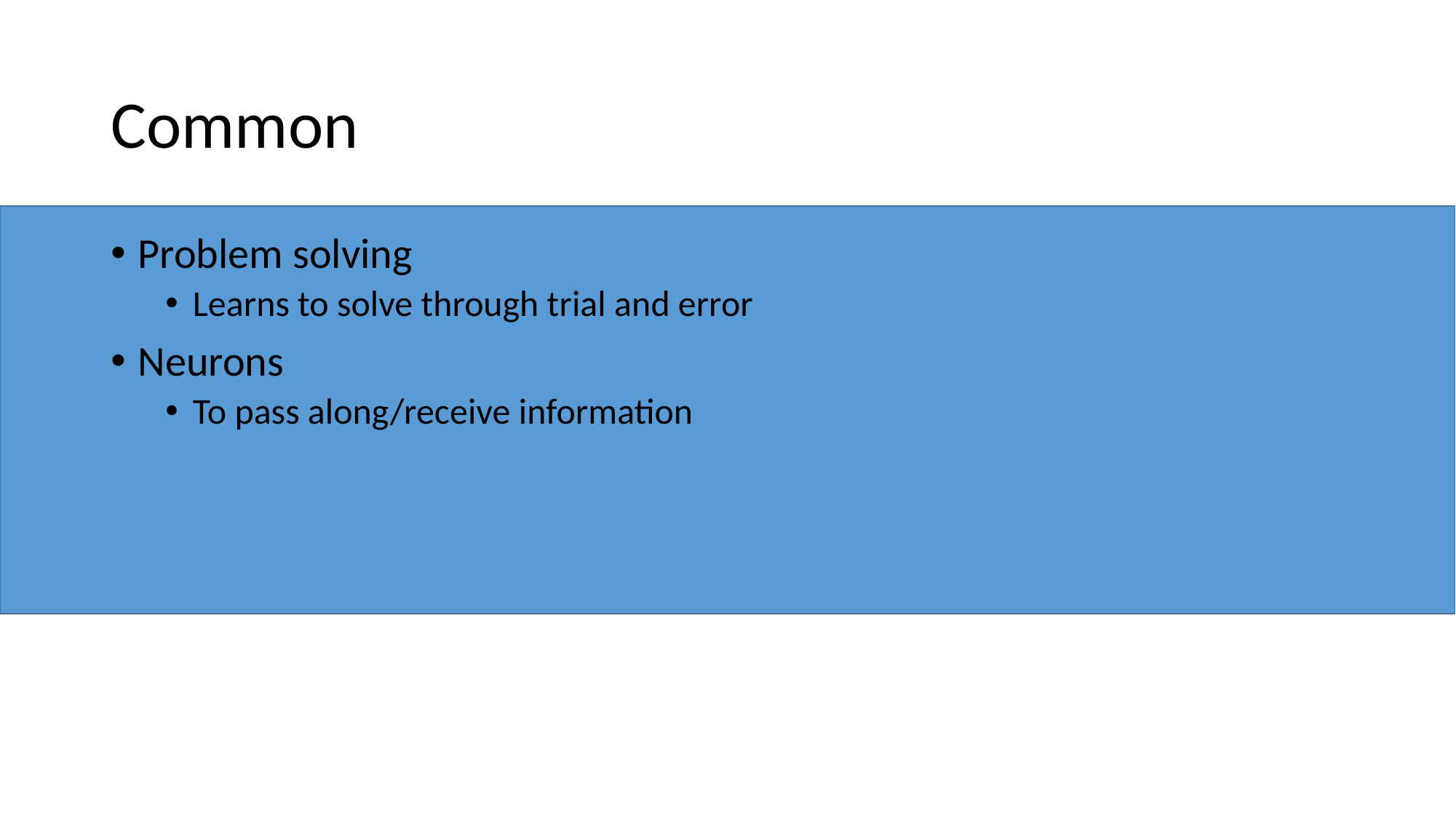

# Common

Problem solving
Learns to solve through trial and error
Neurons
To pass along/receive information